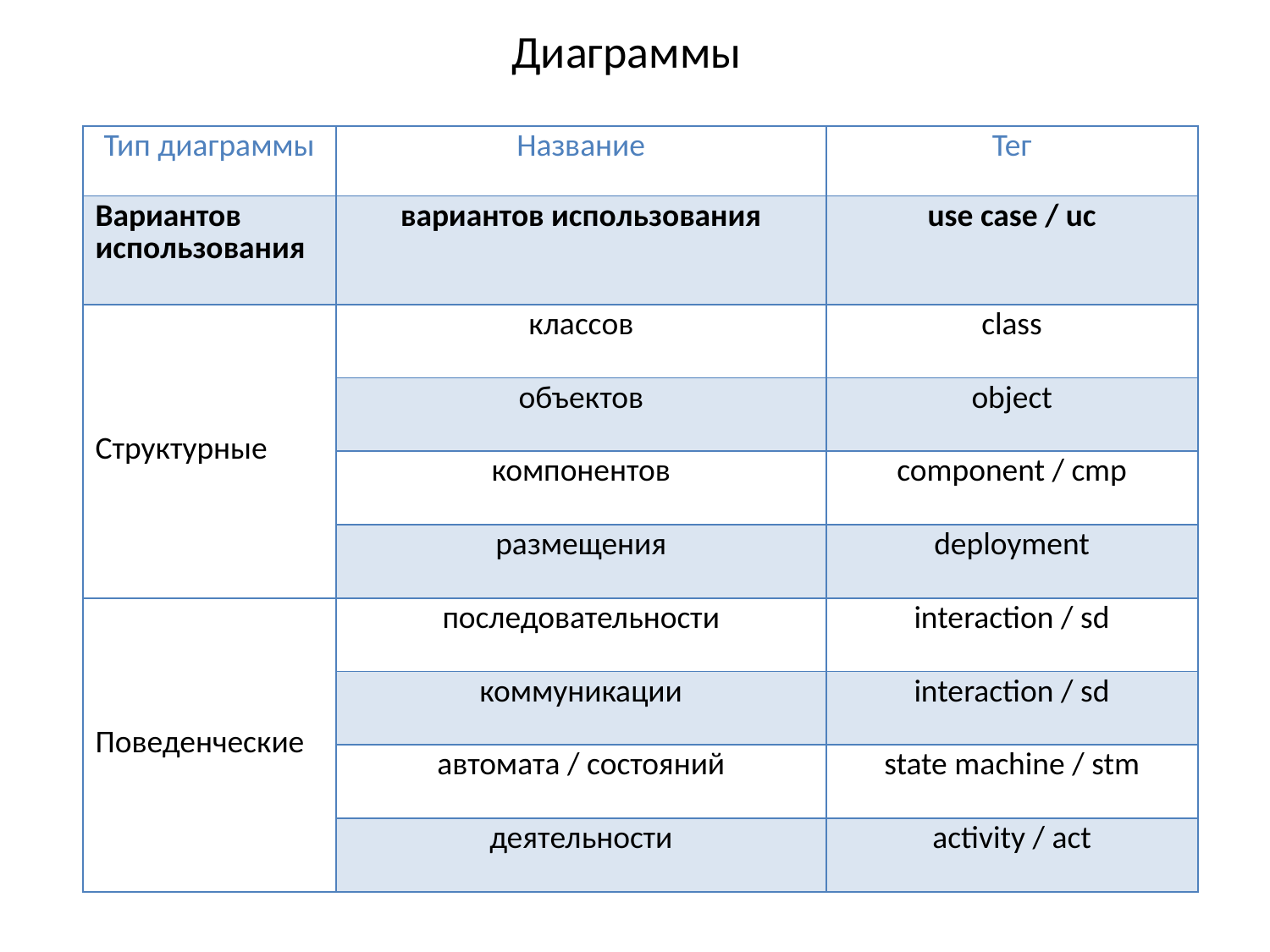

# Диаграммы
| Тип диаграммы | Название | Тег |
| --- | --- | --- |
| Вариантов использования | вариантов использования | use case / uc |
| Структурные | классов | class |
|  | объектов | object |
|  | компонентов | component / cmp |
|  | размещения | deployment |
| Поведенческие | последовательности | interaction / sd |
|  | коммуникации | interaction / sd |
|  | автомата / состояний | state machine / stm |
|  | деятельности | activity / act |